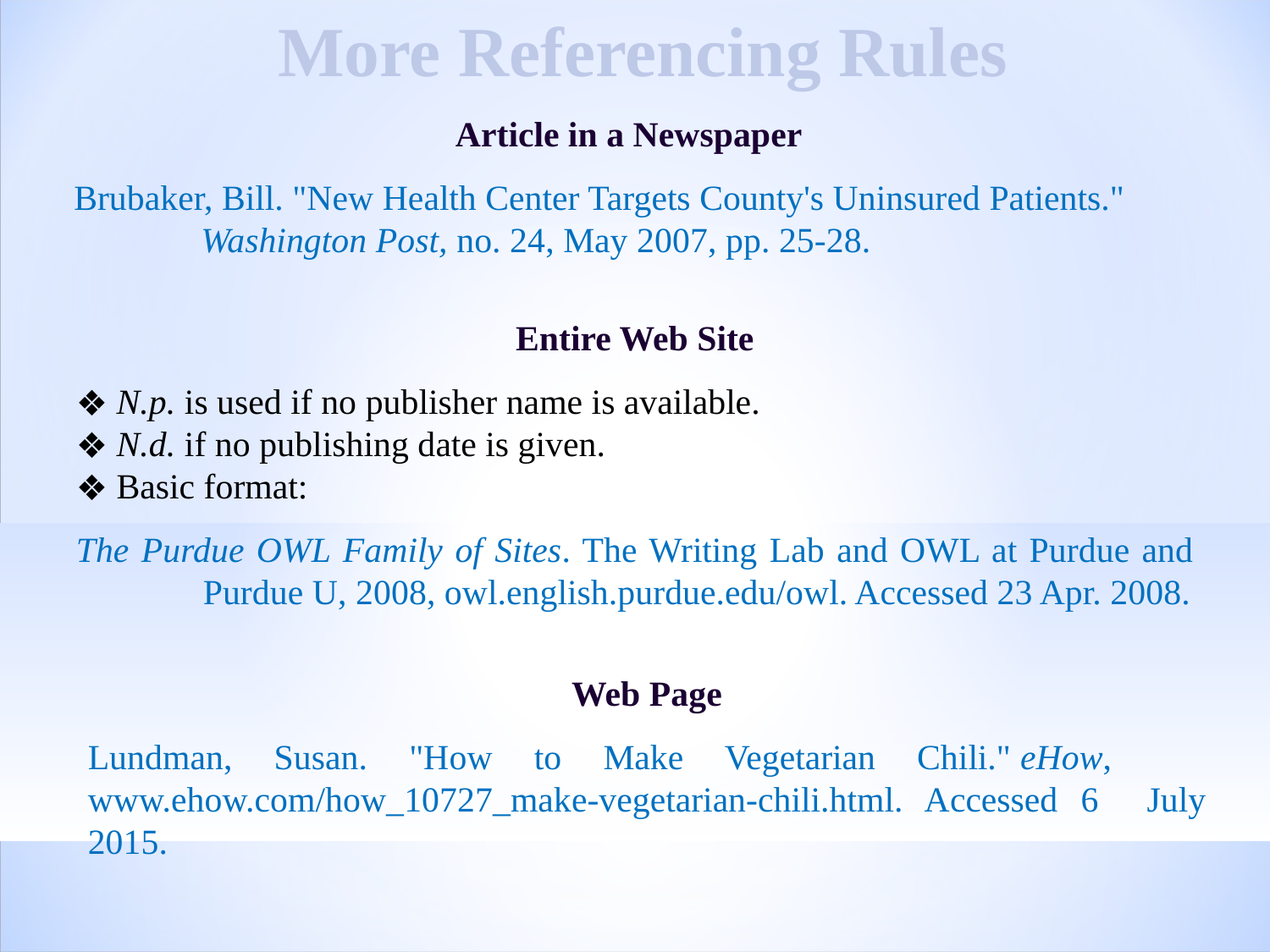

More Referencing Rules
Article in a Newspaper

Brubaker, Bill. "New Health Center Targets County's Uninsured Patients." 	Washington Post, no. 24, May 2007, pp. 25-28.

Entire Web Site

 N.p. is used if no publisher name is available.
 N.d. if no publishing date is given.
 Basic format:

The Purdue OWL Family of Sites. The Writing Lab and OWL at Purdue and 	Purdue U, 2008, owl.english.purdue.edu/owl. Accessed 23 Apr. 2008.
Web Page

Lundman, Susan. "How to Make Vegetarian Chili." eHow, 	www.ehow.com/how_10727_make-vegetarian-chili.html. Accessed 6 	July 2015.